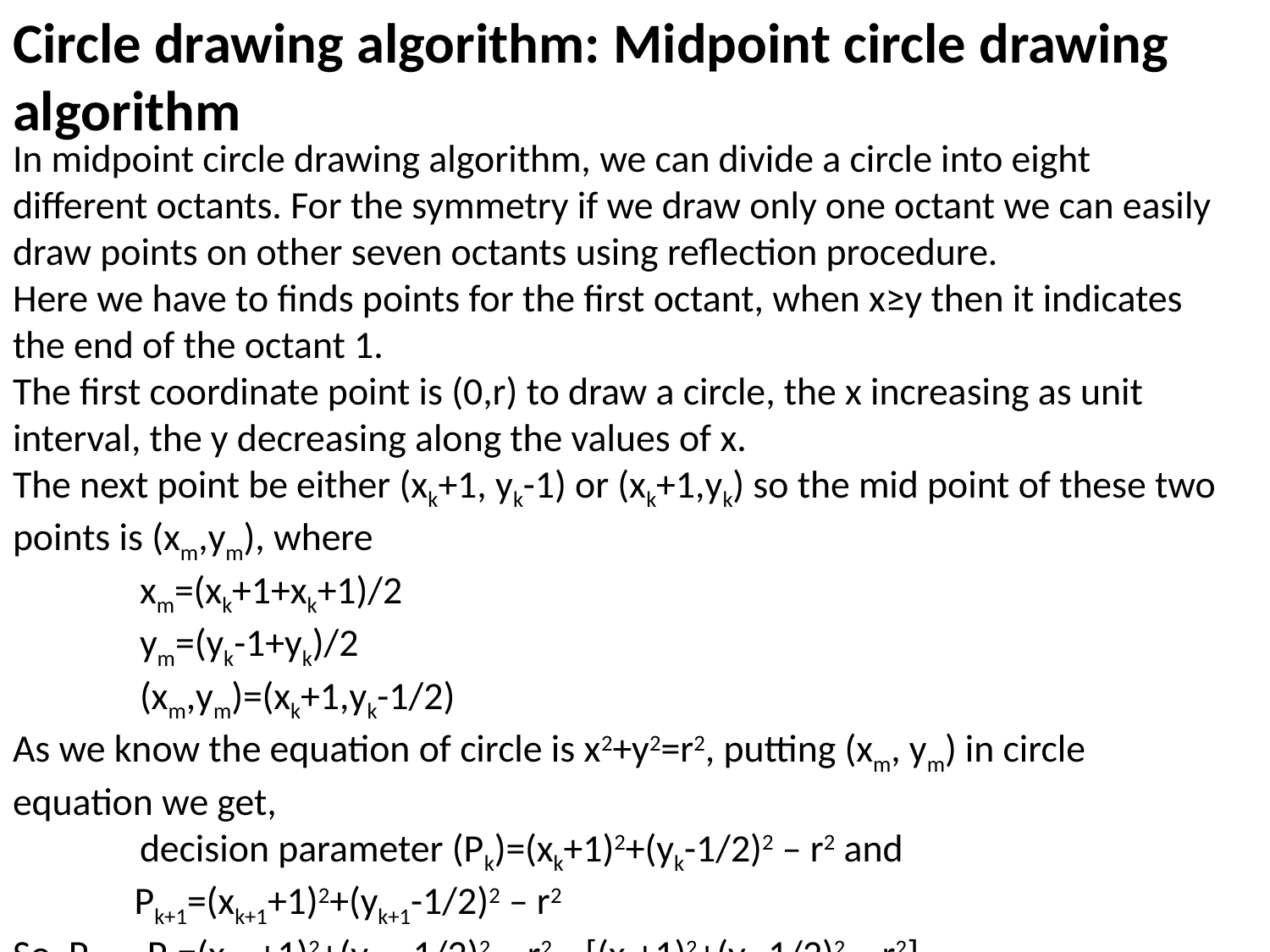

Circle drawing algorithm: Midpoint circle drawing algorithm

In midpoint circle drawing algorithm, we can divide a circle into eight different octants. For the symmetry if we draw only one octant we can easily draw points on other seven octants using reflection procedure.
Here we have to finds points for the first octant, when x≥y then it indicates the end of the octant 1.
The first coordinate point is (0,r) to draw a circle, the x increasing as unit interval, the y decreasing along the values of x.
The next point be either (xk+1, yk-1) or (xk+1,yk) so the mid point of these two points is (xm,ym), where
	xm=(xk+1+xk+1)/2
	ym=(yk-1+yk)/2
 	(xm,ym)=(xk+1,yk-1/2)
As we know the equation of circle is x2+y2=r2, putting (xm, ym) in circle equation we get,
	decision parameter (Pk)=(xk+1)2+(yk-1/2)2 – r2 and
              Pk+1=(xk+1+1)2+(yk+1-1/2)2 – r2
So, Pk+1 - Pk=(xk+1+1)2+(yk+1-1/2)2 – r2 – [(xk+1)2+(yk-1/2)2 – r2]